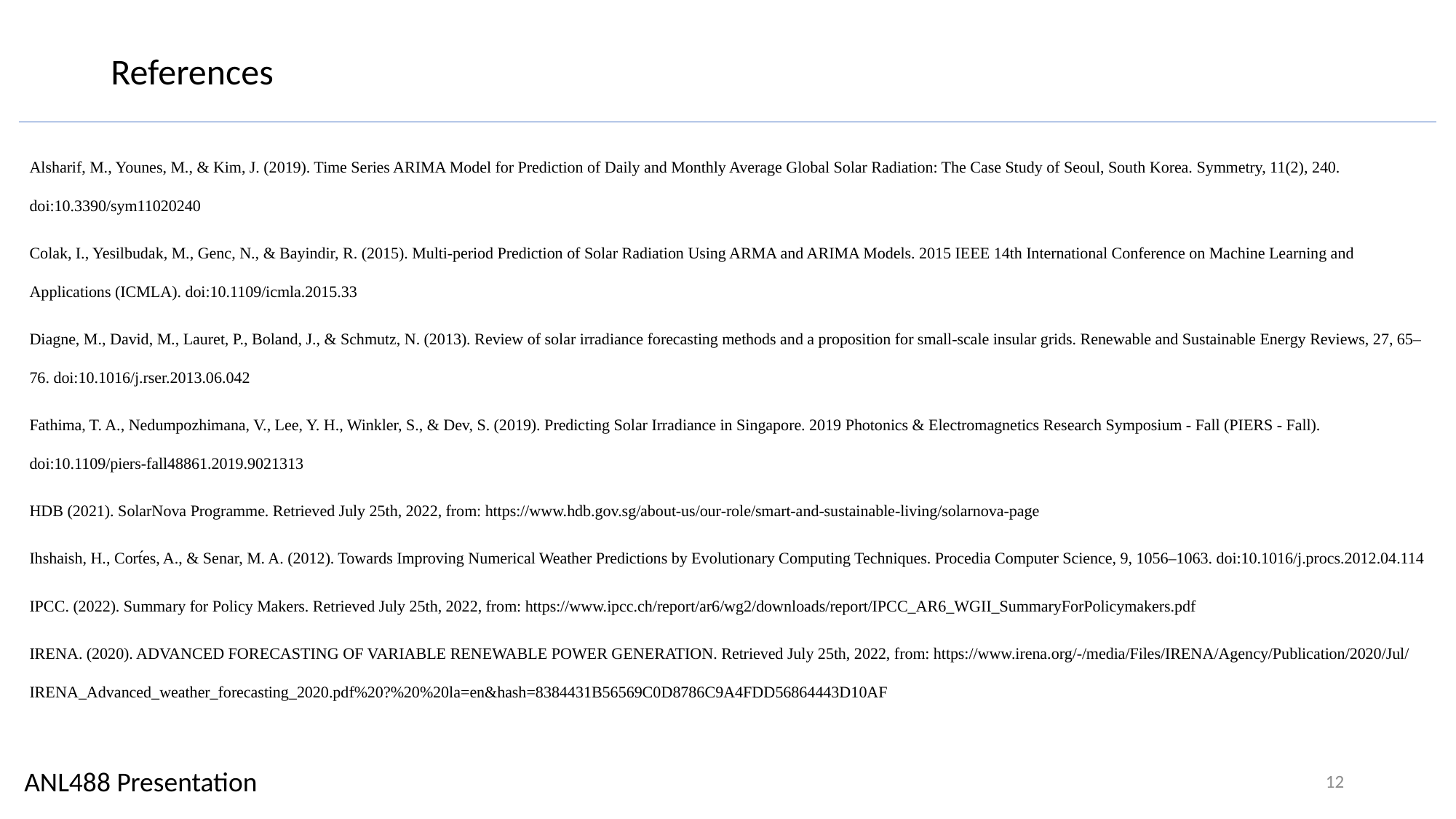

References
Alsharif, M., Younes, M., & Kim, J. (2019). Time Series ARIMA Model for Prediction of Daily and Monthly Average Global Solar Radiation: The Case Study of Seoul, South Korea. Symmetry, 11(2), 240. doi:10.3390/sym11020240
Colak, I., Yesilbudak, M., Genc, N., & Bayindir, R. (2015). Multi-period Prediction of Solar Radiation Using ARMA and ARIMA Models. 2015 IEEE 14th International Conference on Machine Learning and Applications (ICMLA). doi:10.1109/icmla.2015.33
Diagne, M., David, M., Lauret, P., Boland, J., & Schmutz, N. (2013). Review of solar irradiance forecasting methods and a proposition for small-scale insular grids. Renewable and Sustainable Energy Reviews, 27, 65–76. doi:10.1016/j.rser.2013.06.042
Fathima, T. A., Nedumpozhimana, V., Lee, Y. H., Winkler, S., & Dev, S. (2019). Predicting Solar Irradiance in Singapore. 2019 Photonics & Electromagnetics Research Symposium - Fall (PIERS - Fall). doi:10.1109/piers-fall48861.2019.9021313
HDB (2021). SolarNova Programme. Retrieved July 25th, 2022, from: https://www.hdb.gov.sg/about-us/our-role/smart-and-sustainable-living/solarnova-page
Ihshaish, H., Cort́es, A., & Senar, M. A. (2012). Towards Improving Numerical Weather Predictions by Evolutionary Computing Techniques. Procedia Computer Science, 9, 1056–1063. doi:10.1016/j.procs.2012.04.114
IPCC. (2022). Summary for Policy Makers. Retrieved July 25th, 2022, from: https://www.ipcc.ch/report/ar6/wg2/downloads/report/IPCC_AR6_WGII_SummaryForPolicymakers.pdf
IRENA. (2020). ADVANCED FORECASTING OF VARIABLE RENEWABLE POWER GENERATION. Retrieved July 25th, 2022, from: https://www.irena.org/-/media/Files/IRENA/Agency/Publication/2020/Jul/IRENA_Advanced_weather_forecasting_2020.pdf%20?%20%20la=en&hash=8384431B56569C0D8786C9A4FDD56864443D10AF

ANL488 Presentation
12